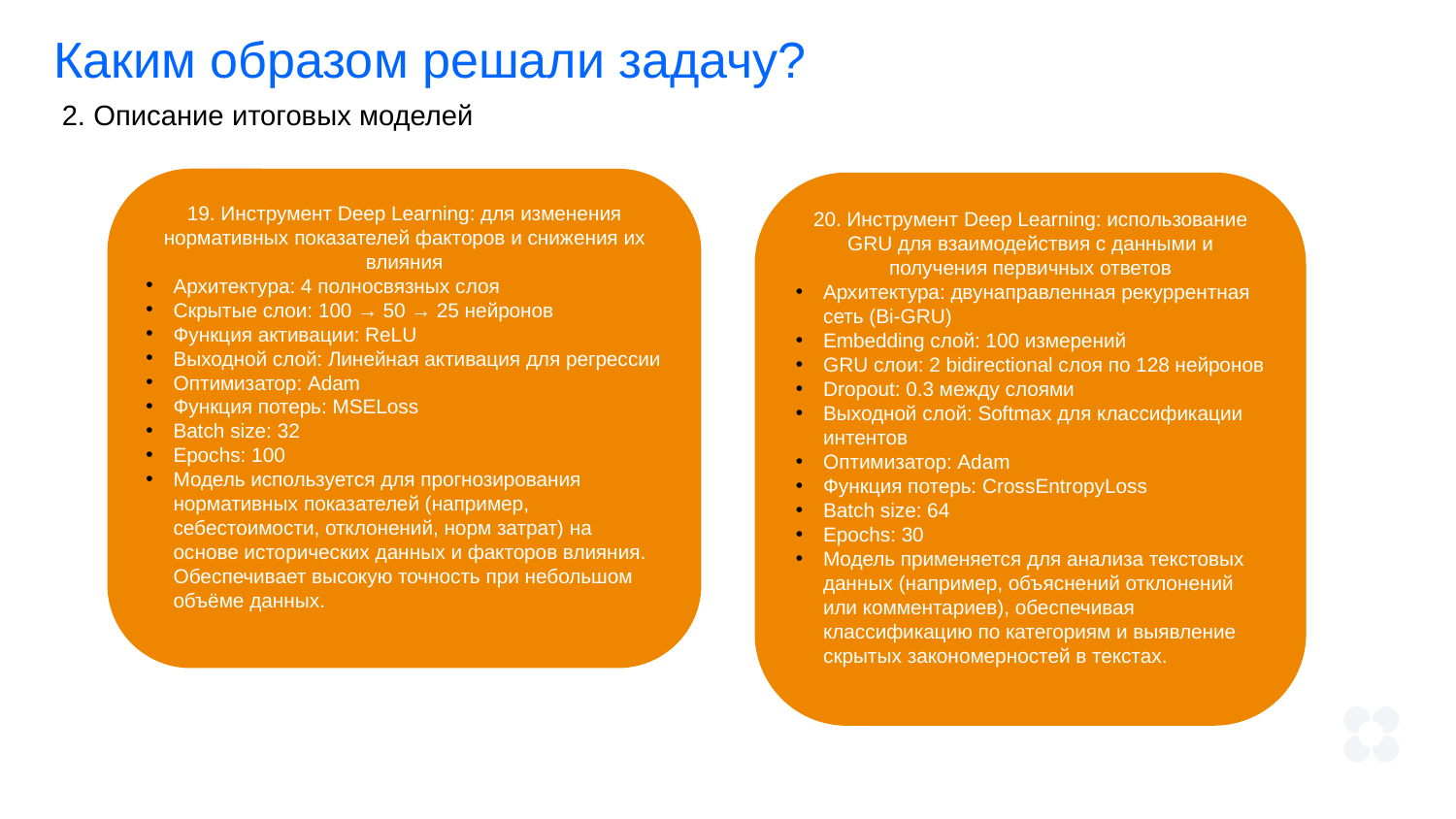

Каким образом решали задачу?

2. Описание итоговых моделей
19. Инструмент Deep Learning: для изменения нормативных показателей факторов и снижения их влияния
Архитектура: 4 полносвязных слоя
Скрытые слои: 100 → 50 → 25 нейронов
Функция активации: ReLU
Выходной слой: Линейная активация для регрессии
Оптимизатор: Adam
Функция потерь: MSELoss
Batch size: 32
Epochs: 100
Модель используется для прогнозирования нормативных показателей (например, себестоимости, отклонений, норм затрат) на основе исторических данных и факторов влияния. Обеспечивает высокую точность при небольшом объёме данных.

20. Инструмент Deep Learning: использование GRU для взаимодействия с данными и получения первичных ответов
Архитектура: двунаправленная рекуррентная сеть (Bi-GRU)
Embedding слой: 100 измерений
GRU слои: 2 bidirectional слоя по 128 нейронов
Dropout: 0.3 между слоями
Выходной слой: Softmax для классификации интентов
Оптимизатор: Adam
Функция потерь: CrossEntropyLoss
Batch size: 64
Epochs: 30
Модель применяется для анализа текстовых данных (например, объяснений отклонений или комментариев), обеспечивая классификацию по категориям и выявление скрытых закономерностей в текстах.